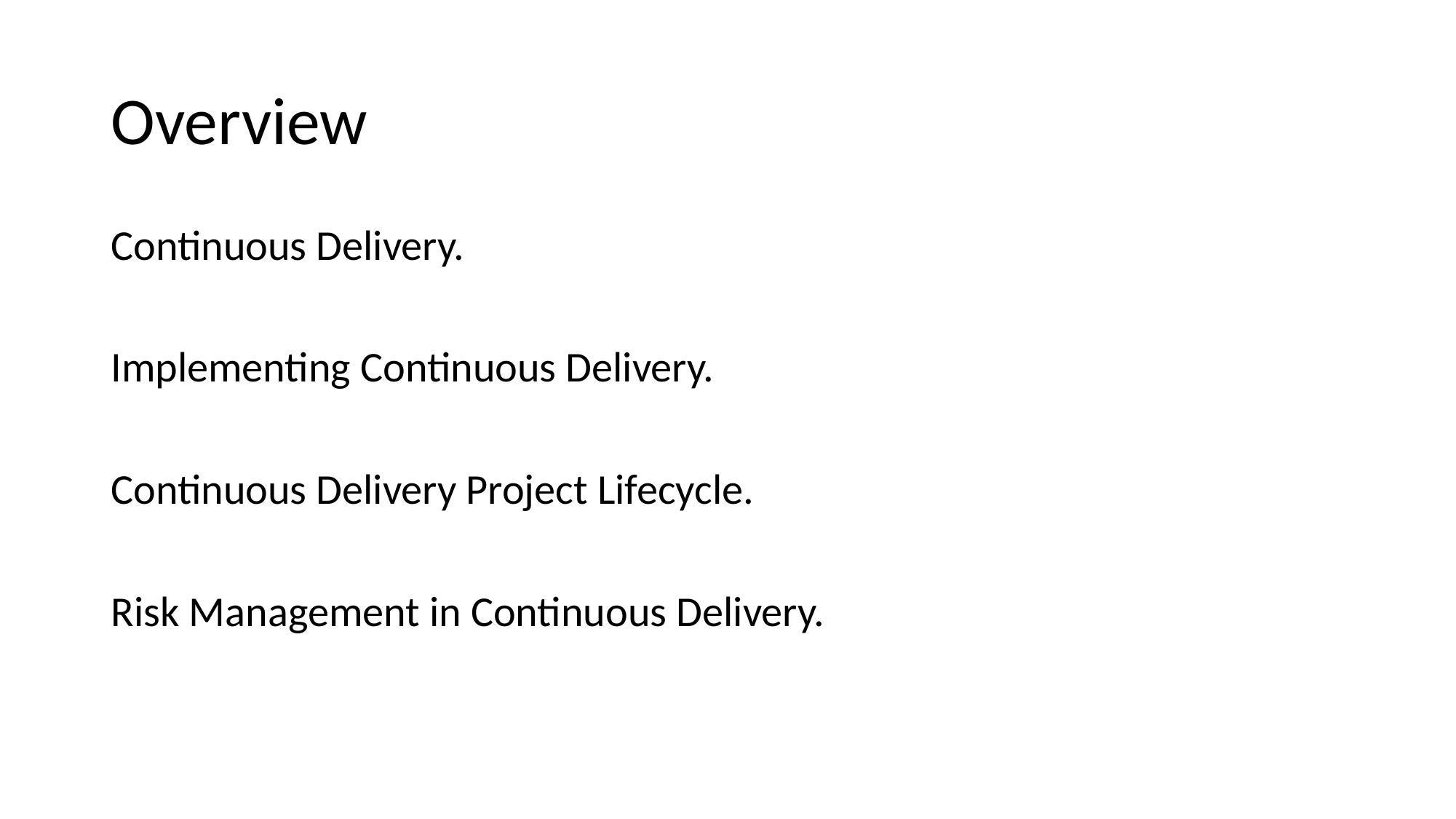

# Overview
Continuous Delivery.

Implementing Continuous Delivery.

Continuous Delivery Project Lifecycle.

Risk Management in Continuous Delivery.